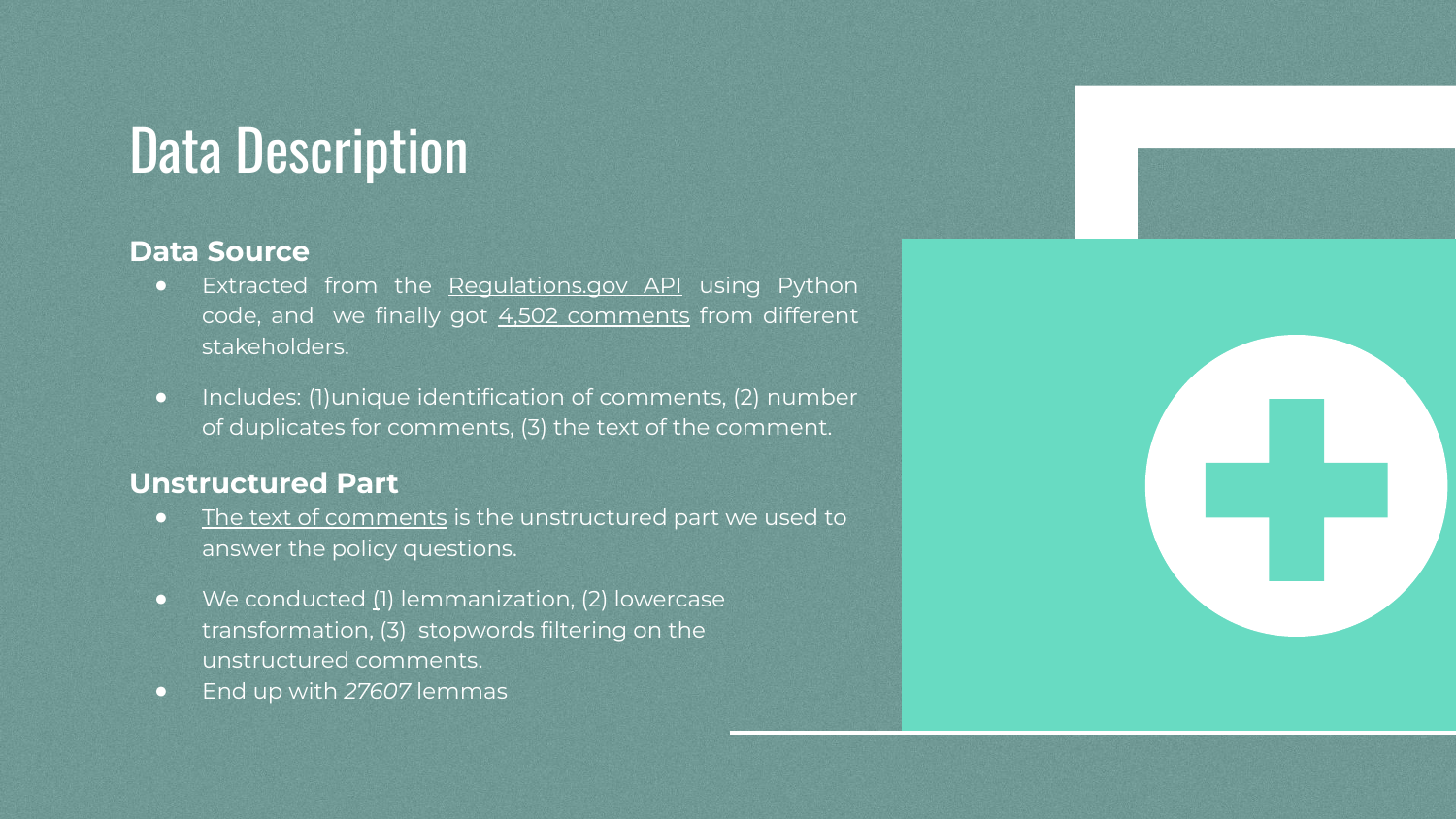

# Data Description
Data Source
Extracted from the Regulations.gov API using Python code, and  we finally got 4,502 comments from different stakeholders.
Includes: (1)unique identification of comments, (2) number of duplicates for comments, (3) the text of the comment.
Unstructured Part
The text of comments is the unstructured part we used to answer the policy questions.
We conducted (1) lemmanization, (2) lowercase transformation, (3)  stopwords filtering on the unstructured comments.
End up with 27607 lemmas